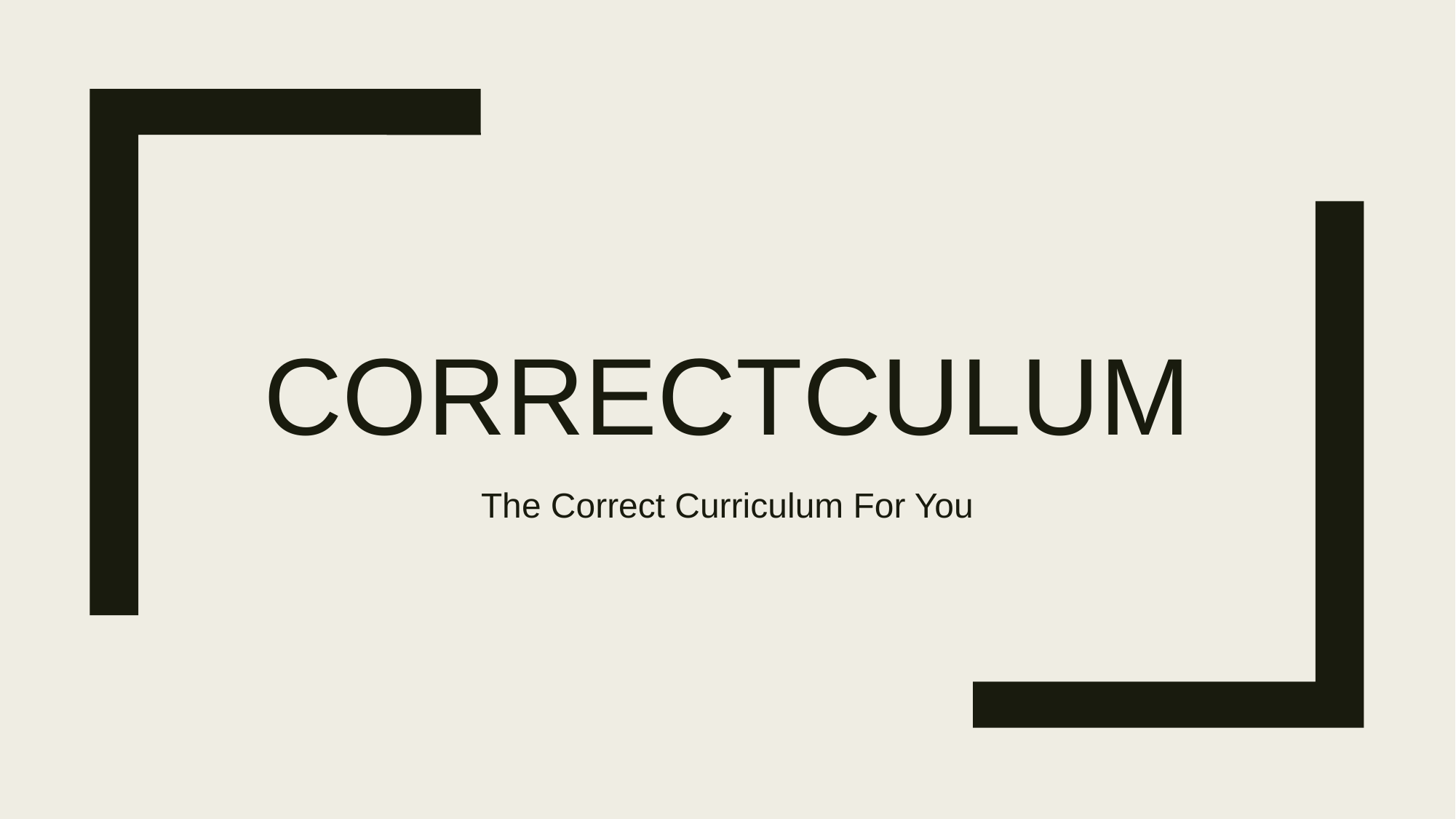

# Correctculum
The Correct Curriculum For You